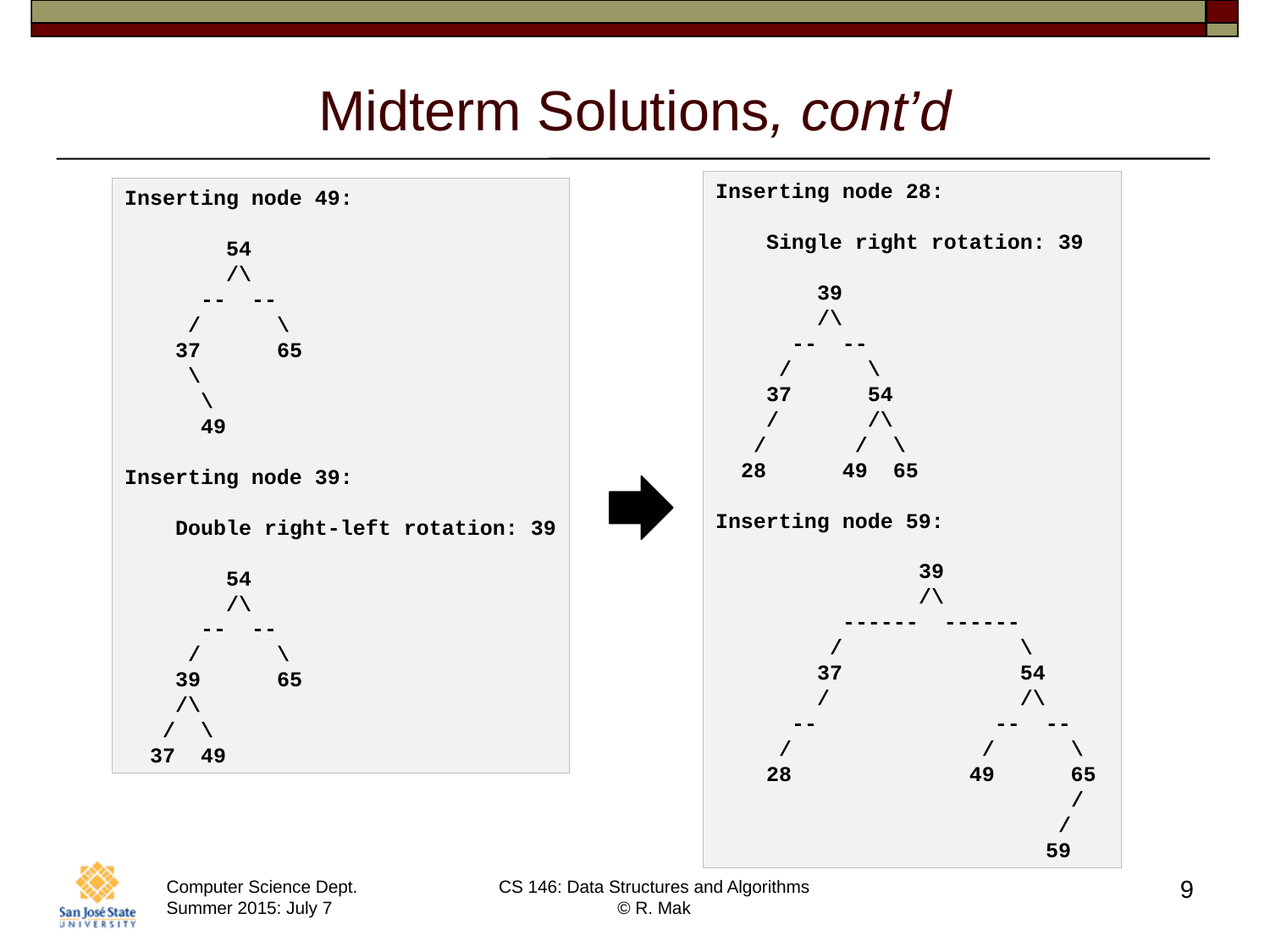

# Midterm Solutions, cont’d
Inserting node 28:

    Single right rotation: 39

        39
        /\
      --  --
     /      \
    37      54
    /       /\
   /       /  \
  28      49  65

Inserting node 59:

                39
                /\
          ------  ------
         /              \
        37              54
        /               /\
      --              --  --
     /               /      \
    28              49      65
                            /
                           /
                          59
Inserting node 49:

        54
        /\
      --  --
     /      \
    37      65
     \
      \
      49

Inserting node 39:

    Double right-left rotation: 39

        54
        /\
      --  --
     /      \
    39      65
    /\
   /  \
  37  49

9